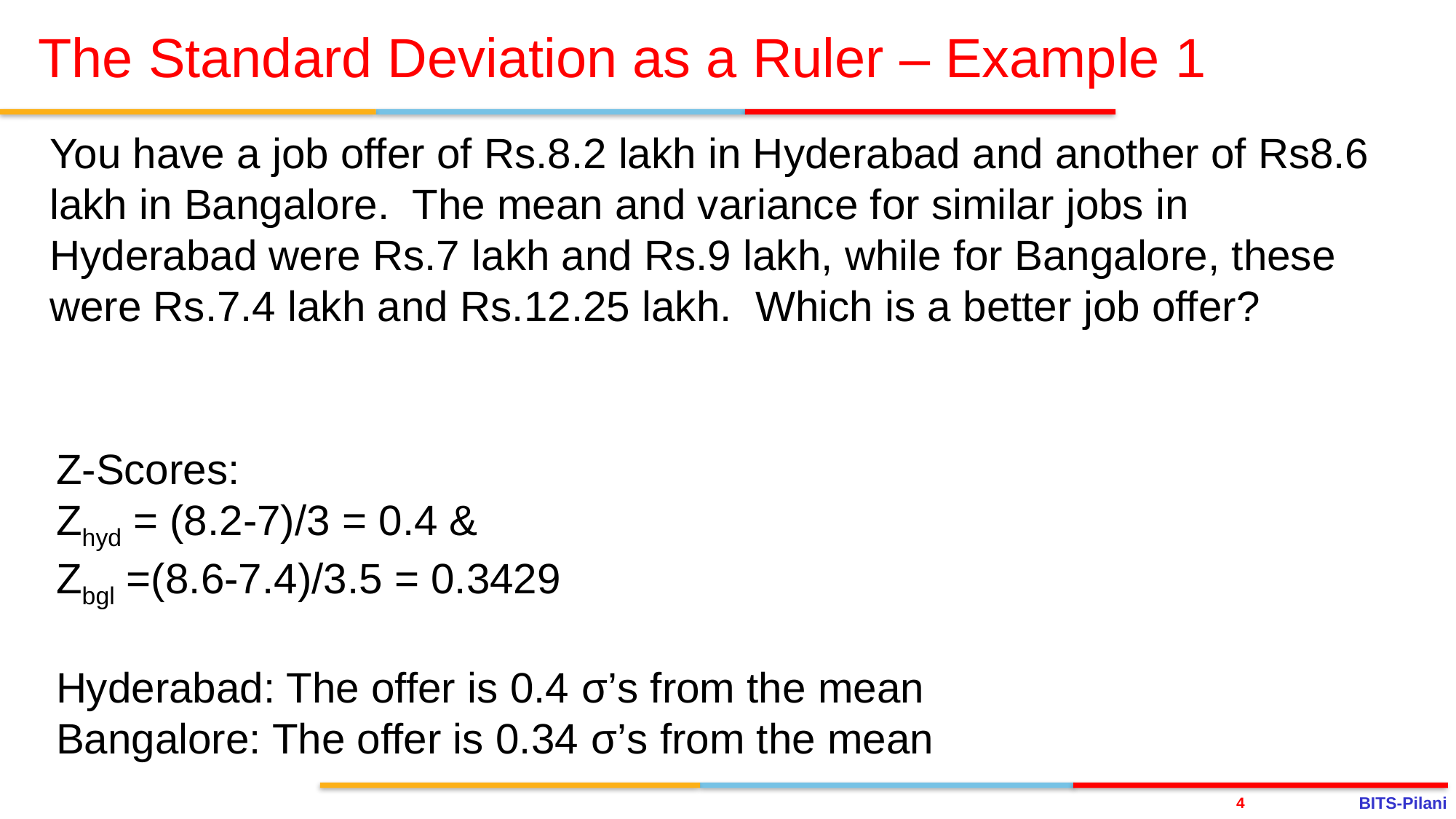

# The Standard Deviation as a Ruler – Example 1
You have a job offer of Rs.8.2 lakh in Hyderabad and another of Rs8.6 lakh in Bangalore.  The mean and variance for similar jobs in Hyderabad were Rs.7 lakh and Rs.9 lakh, while for Bangalore, these were Rs.7.4 lakh and Rs.12.25 lakh.  Which is a better job offer?
Z-Scores:
Zhyd = (8.2-7)/3 = 0.4 &
Zbgl =(8.6-7.4)/3.5 = 0.3429

Hyderabad: The offer is 0.4 σ’s from the mean
Bangalore: The offer is 0.34 σ’s from the mean